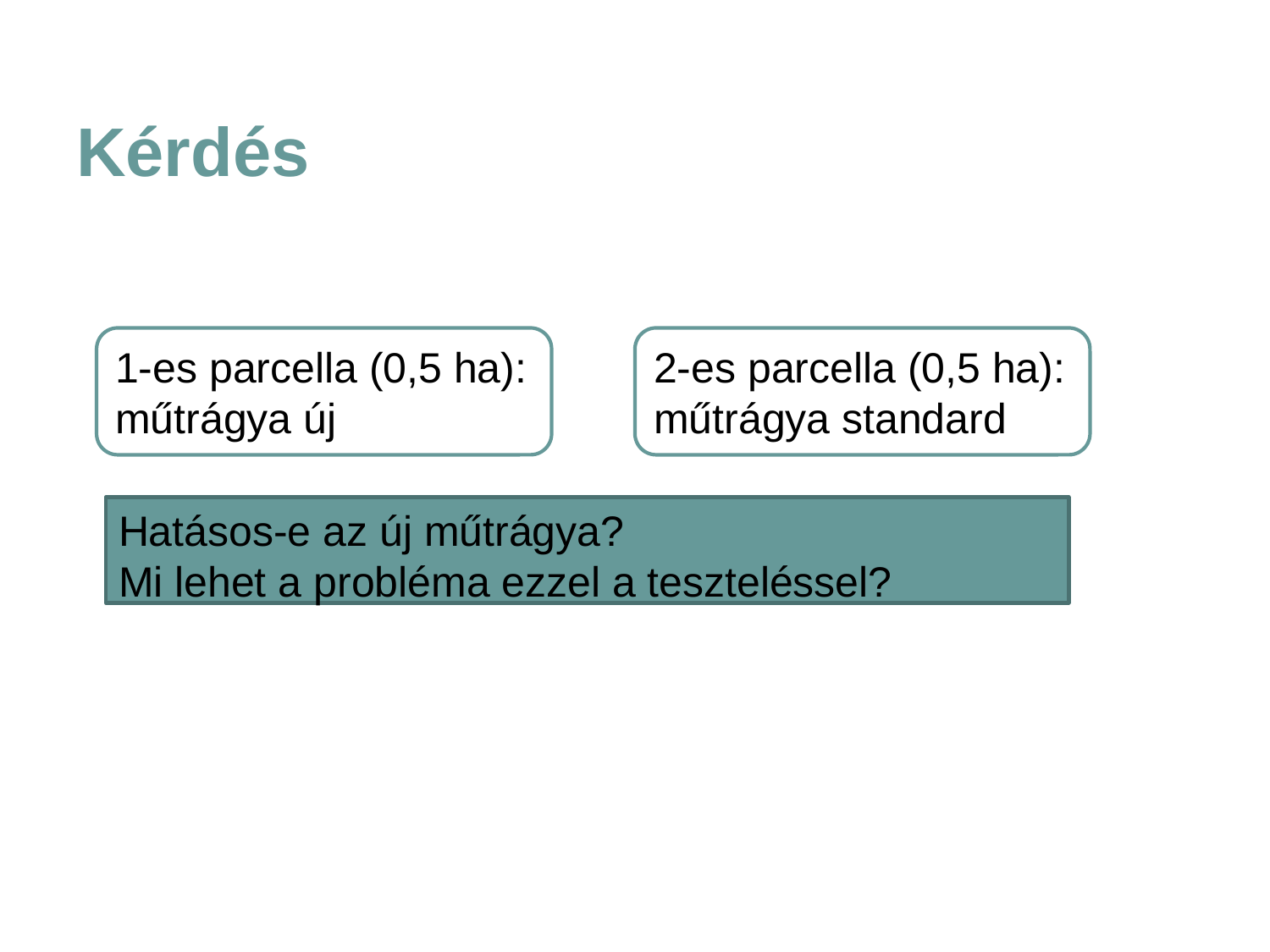

# Kérdés
1-es parcella (0,5 ha): műtrágya új
2-es parcella (0,5 ha): műtrágya standard
Hatásos-e az új műtrágya?
Mi lehet a probléma ezzel a teszteléssel?